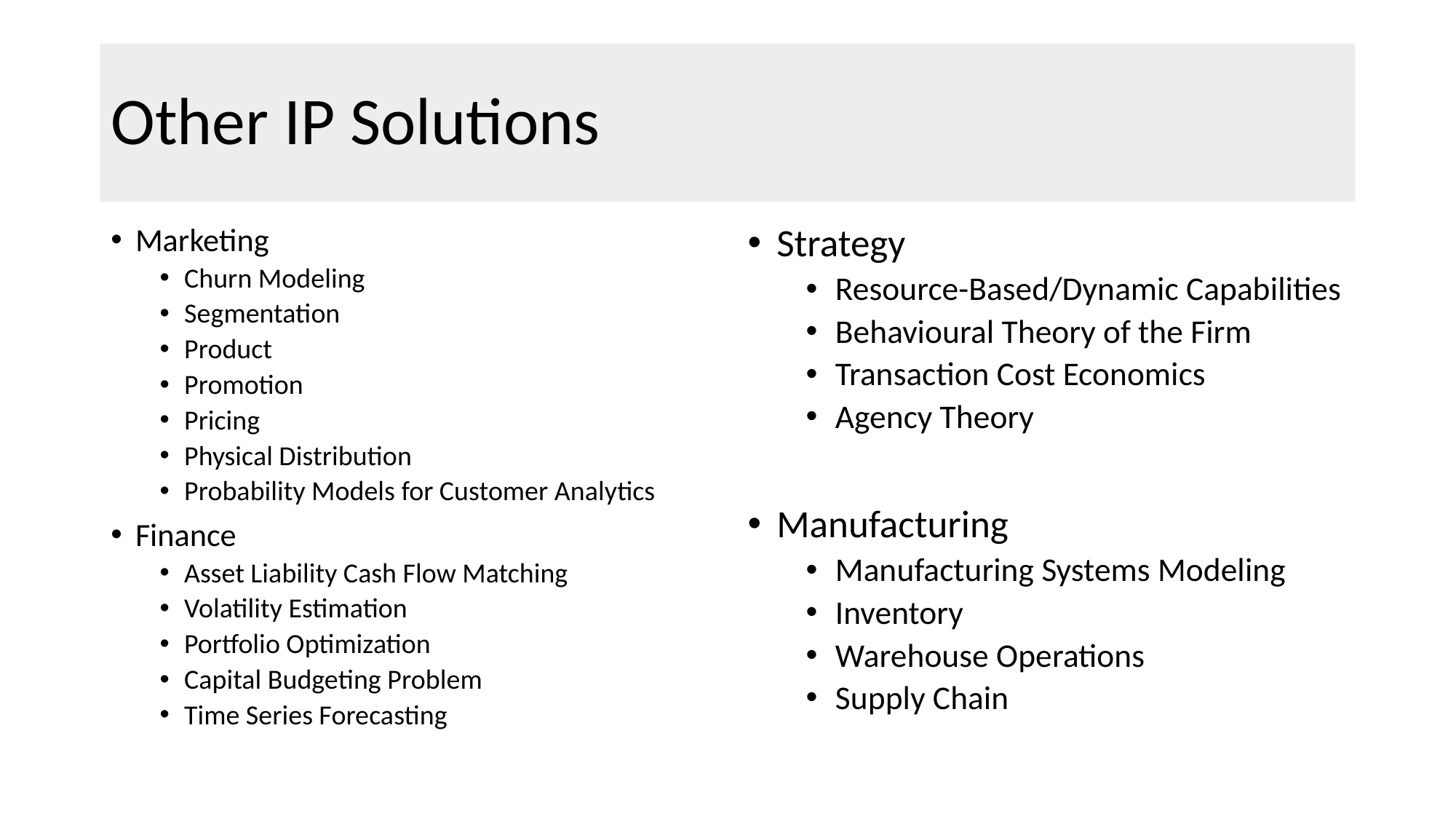

# Other IP Solutions
Marketing
Churn Modeling
Segmentation
Product
Promotion
Pricing
Physical Distribution
Probability Models for Customer Analytics
Finance
Asset Liability Cash Flow Matching
Volatility Estimation
Portfolio Optimization
Capital Budgeting Problem
Time Series Forecasting

Strategy
Resource-Based/Dynamic Capabilities
Behavioural Theory of the Firm
Transaction Cost Economics
Agency Theory

Manufacturing
Manufacturing Systems Modeling
Inventory
Warehouse Operations
Supply Chain